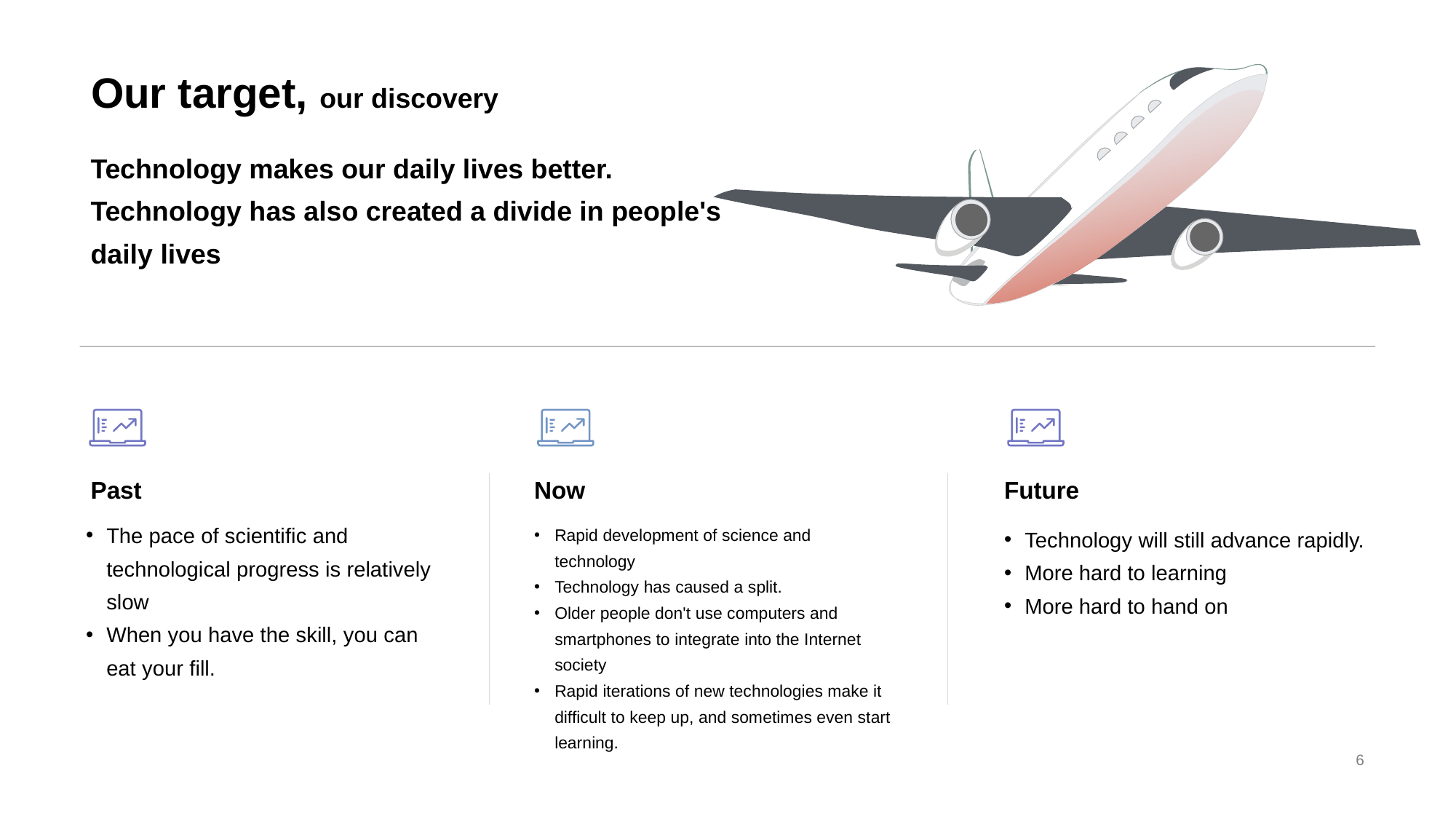

# Our target, our discovery

Technology makes our daily lives better.
Technology has also created a divide in people's daily lives

Past
Now
Future
The pace of scientific and technological progress is relatively slow
When you have the skill, you can eat your fill.
Rapid development of science and technology
Technology has caused a split.
Older people don't use computers and smartphones to integrate into the Internet society
Rapid iterations of new technologies make it difficult to keep up, and sometimes even start learning.
Technology will still advance rapidly.
More hard to learning
More hard to hand on
6